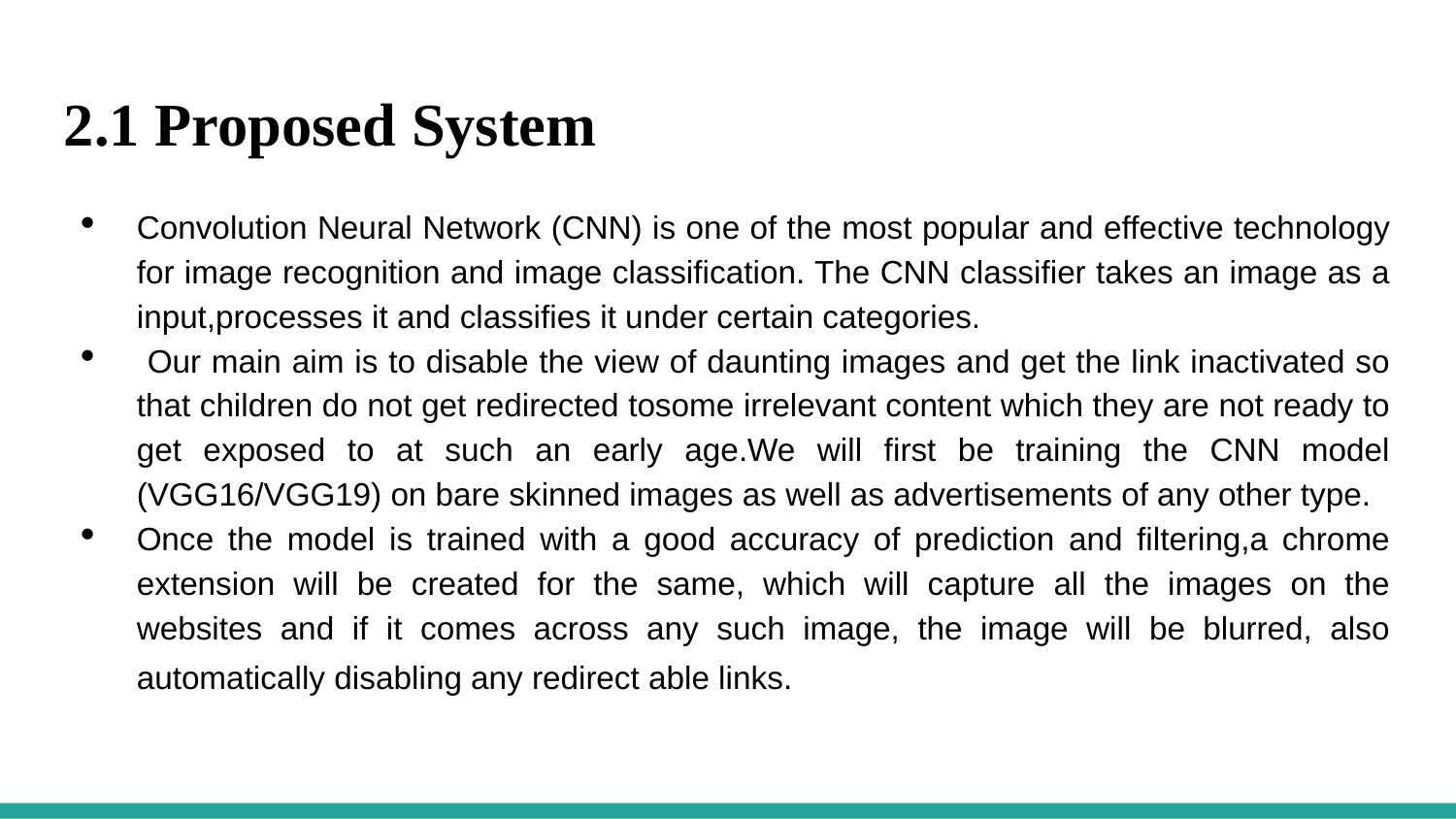

2.1 Proposed System
Convolution Neural Network (CNN) is one of the most popular and effective technology for image recognition and image classification. The CNN classifier takes an image as a input,processes it and classifies it under certain categories.
 Our main aim is to disable the view of daunting images and get the link inactivated so that children do not get redirected tosome irrelevant content which they are not ready to get exposed to at such an early age.We will first be training the CNN model (VGG16/VGG19) on bare skinned images as well as advertisements of any other type.
Once the model is trained with a good accuracy of prediction and filtering,a chrome extension will be created for the same, which will capture all the images on the websites and if it comes across any such image, the image will be blurred, also automatically disabling any redirect able links.